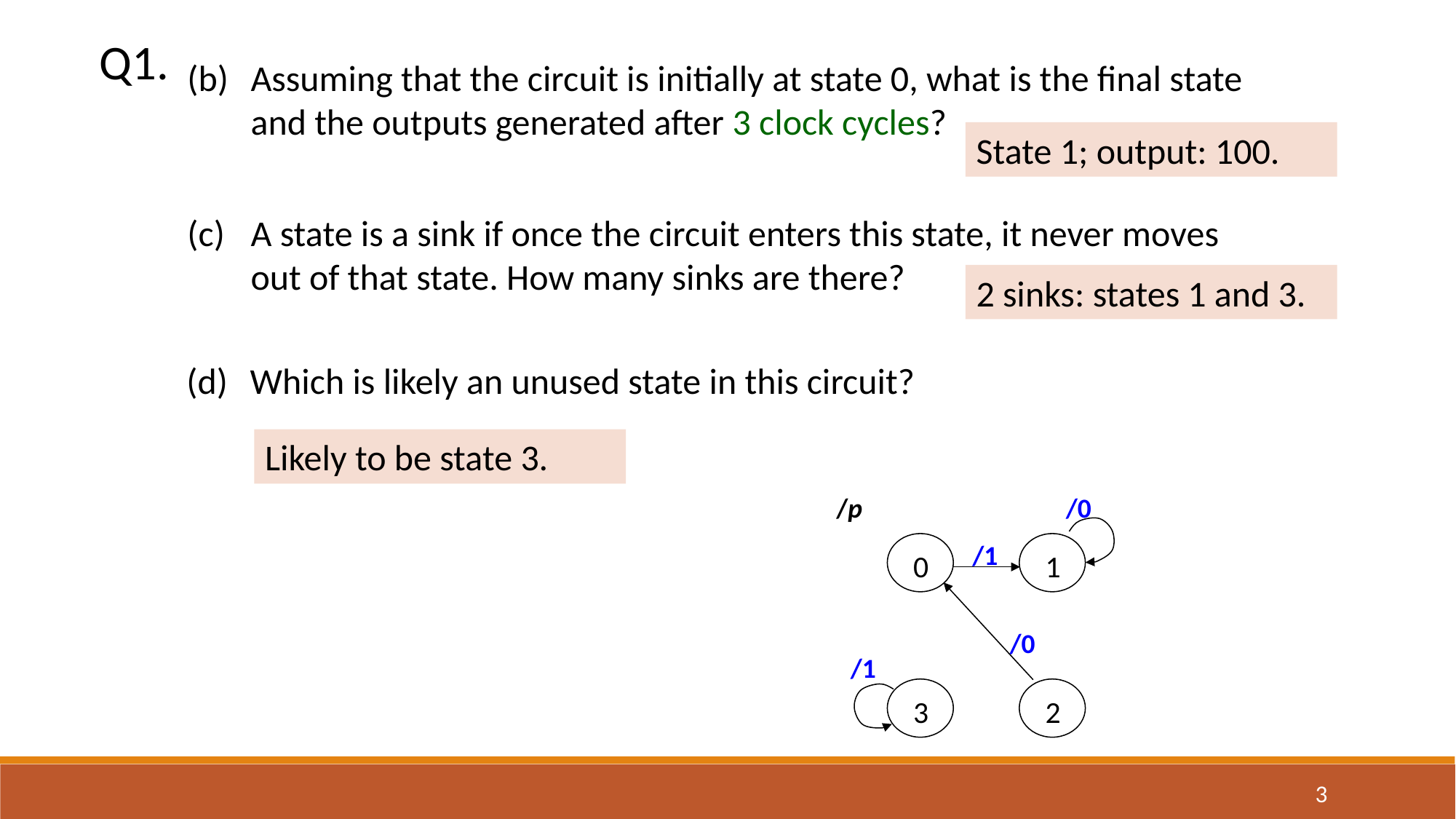

Q1.
(b) 	Assuming that the circuit is initially at state 0, what is the final state and the outputs generated after 3 clock cycles?
State 1; output: 100.
(c) 	A state is a sink if once the circuit enters this state, it never moves out of that state. How many sinks are there?
2 sinks: states 1 and 3.
(d) 	Which is likely an unused state in this circuit?
Likely to be state 3.
/0
/p

0

1
/1
/0
/1

3

2

3